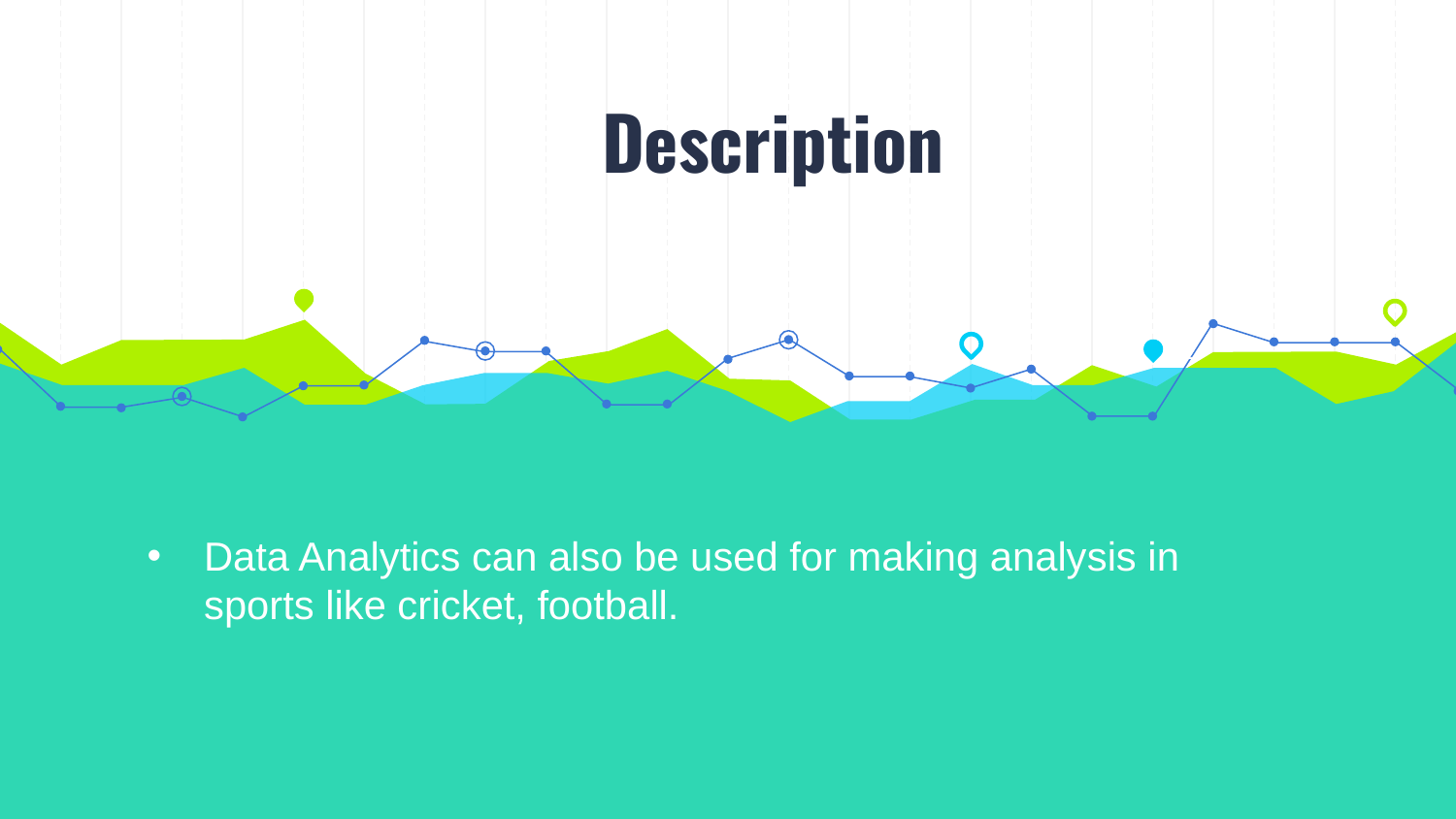

# Description
2
Data Analytics can also be used for making analysis in sports like cricket, football.